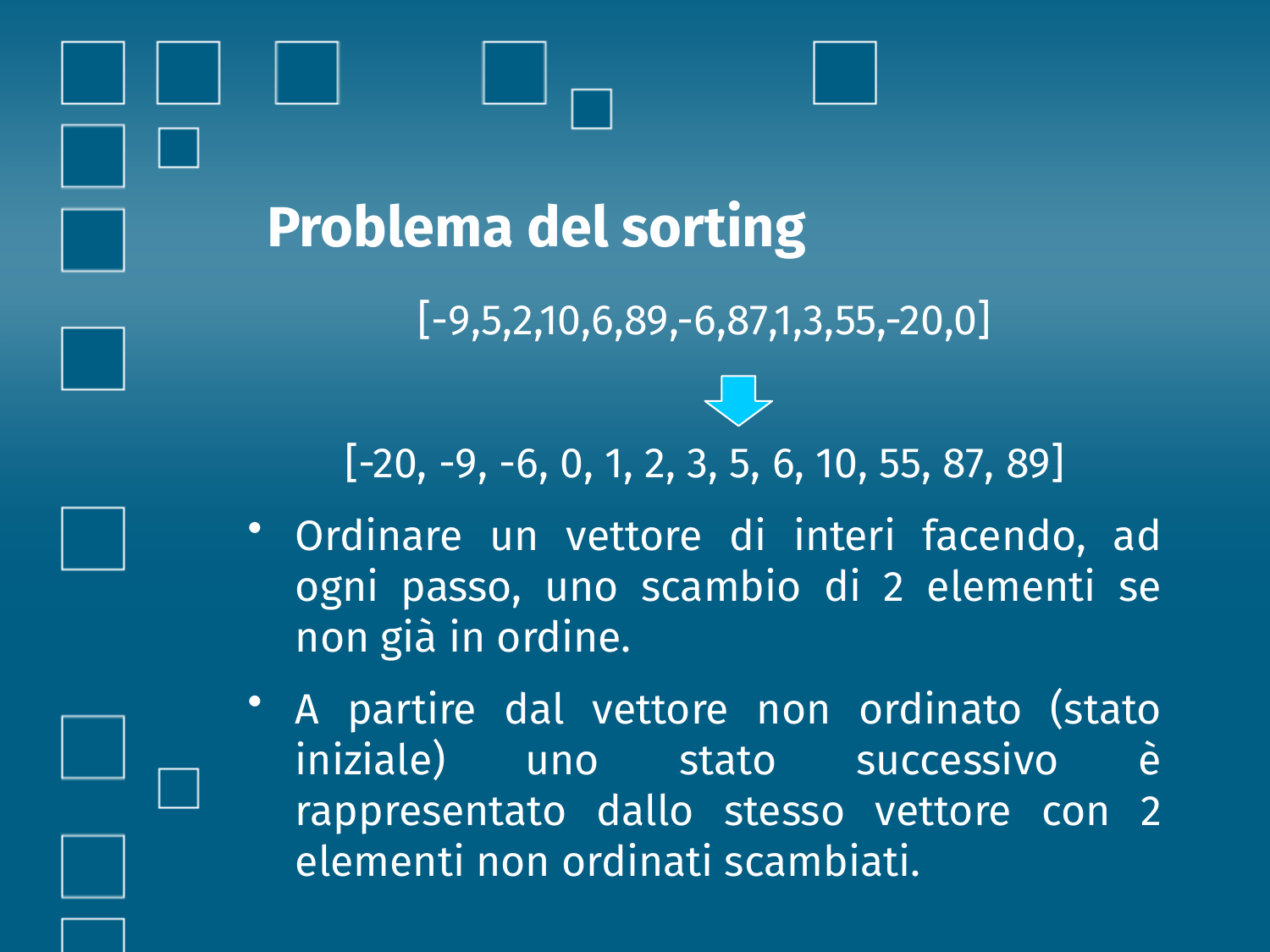

# Problema del sorting
[-9,5,2,10,6,89,-6,87,1,3,55,-20,0]

[-20, -9, -6, 0, 1, 2, 3, 5, 6, 10, 55, 87, 89]
Ordinare un vettore di interi facendo, ad ogni passo, uno scambio di 2 elementi se non già in ordine.
A partire dal vettore non ordinato (stato iniziale) uno stato successivo è rappresentato dallo stesso vettore con 2 elementi non ordinati scambiati.